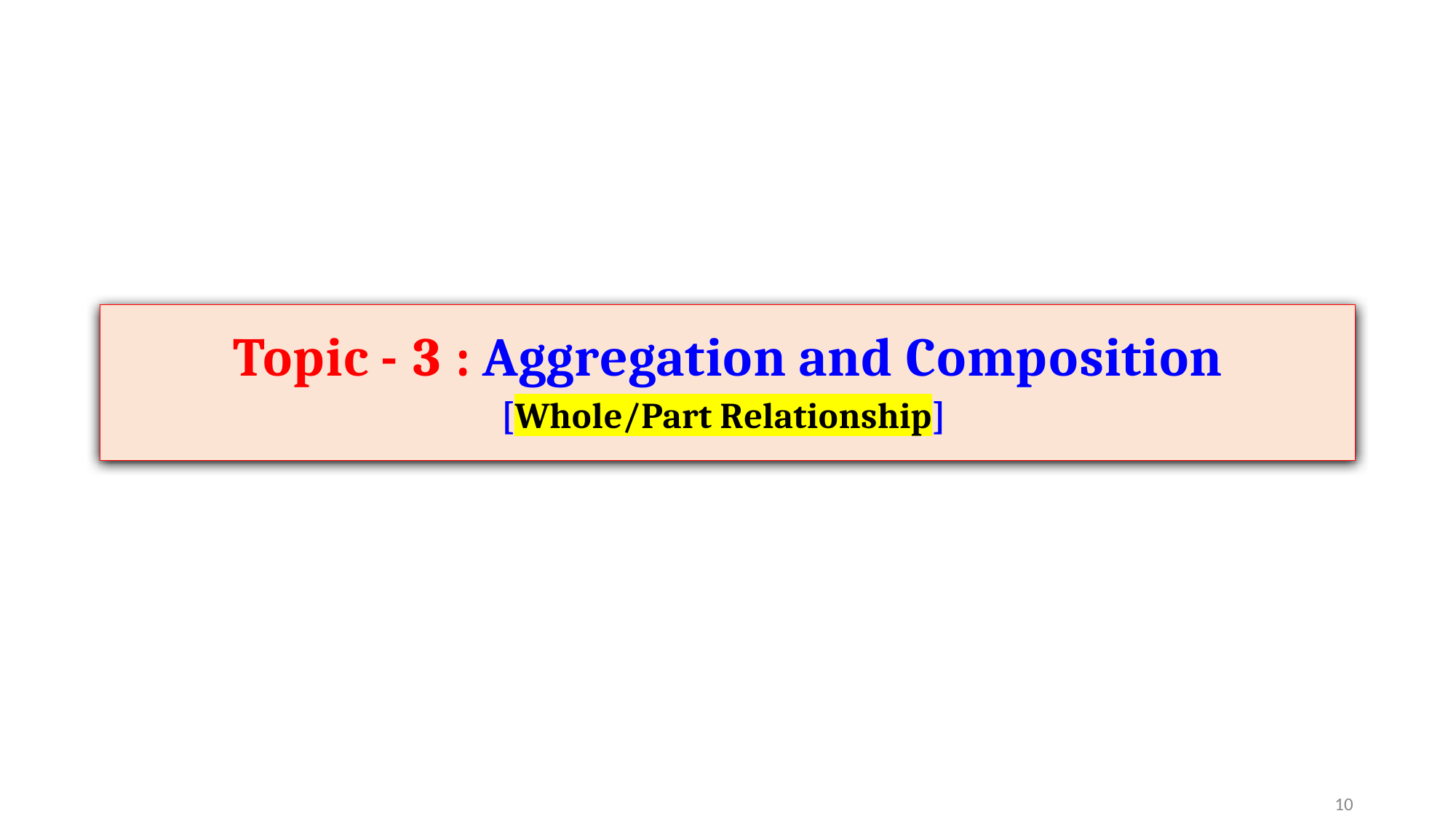

Topic - 3 : Aggregation and Composition
[Whole/Part Relationship]
10